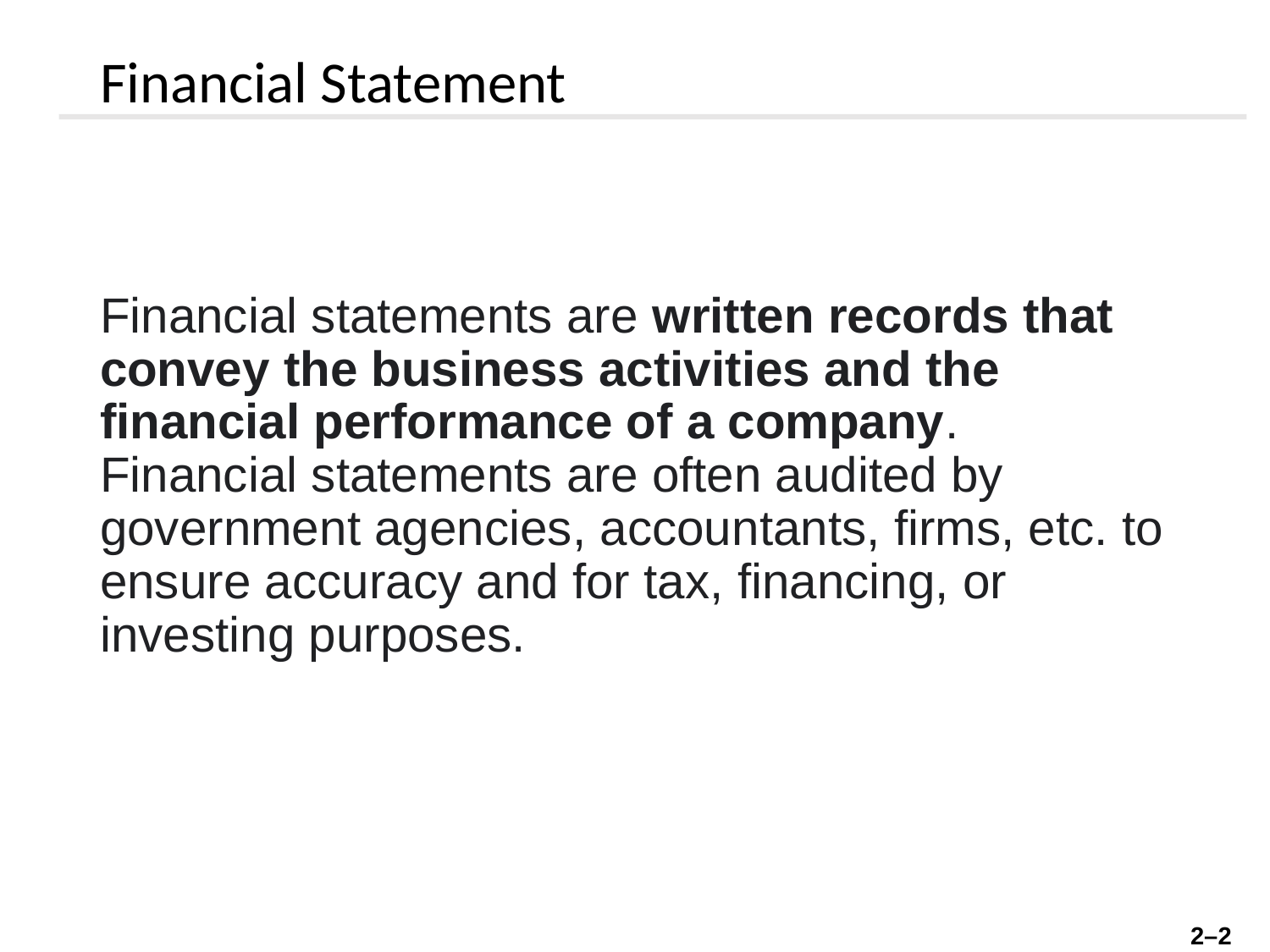

# Financial Statement

Financial statements are written records that convey the business activities and the financial performance of a company. Financial statements are often audited by government agencies, accountants, firms, etc. to ensure accuracy and for tax, financing, or investing purposes.